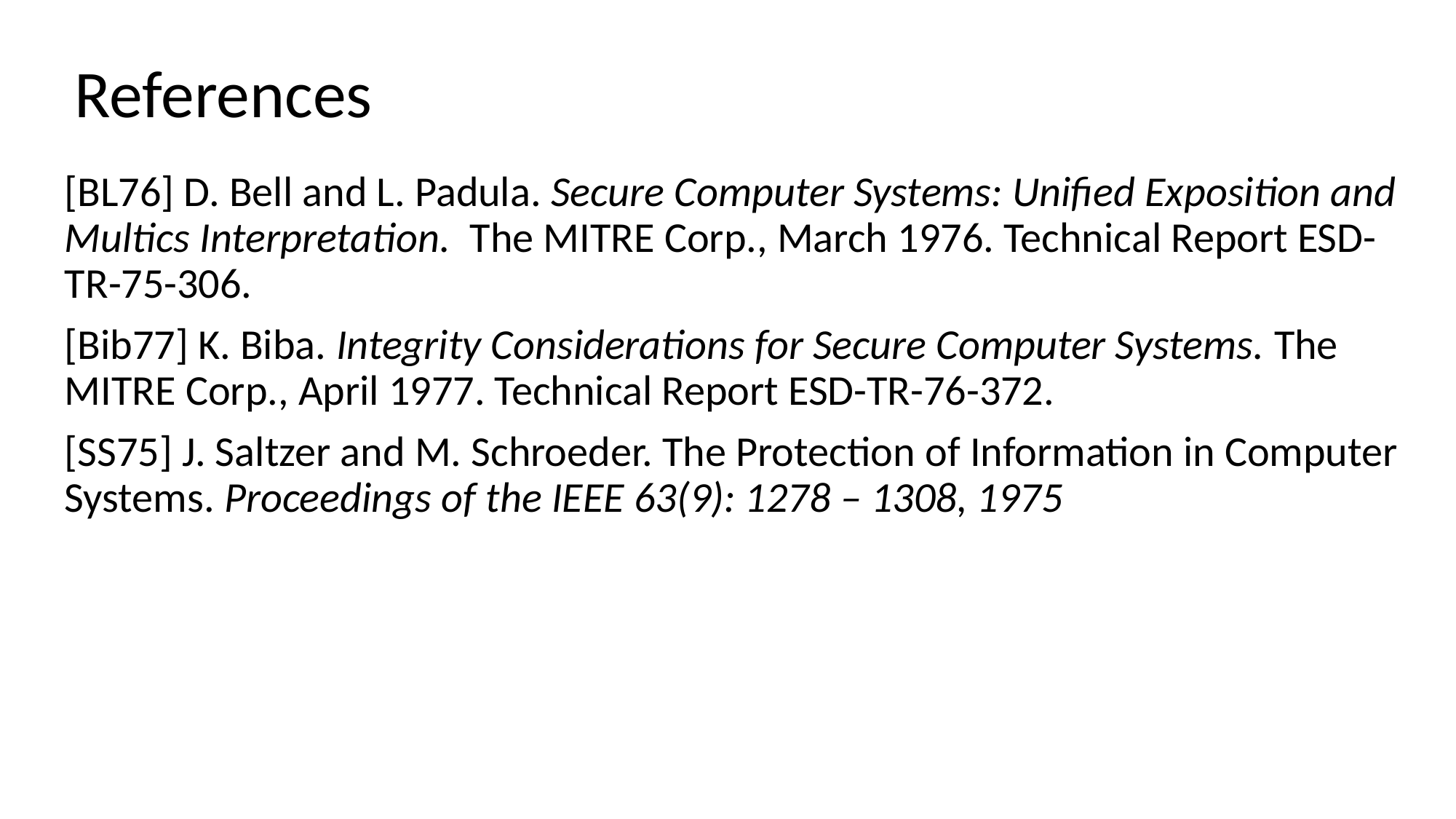

# References
[BL76] D. Bell and L. Padula. Secure Computer Systems: Unified Exposition and Multics Interpretation.  The MITRE Corp., March 1976. Technical Report ESD-TR-75-306.
[Bib77] K. Biba. Integrity Considerations for Secure Computer Systems. The MITRE Corp., April 1977. Technical Report ESD-TR-76-372.
[SS75] J. Saltzer and M. Schroeder. The Protection of Information in Computer Systems. Proceedings of the IEEE 63(9): 1278 – 1308, 1975